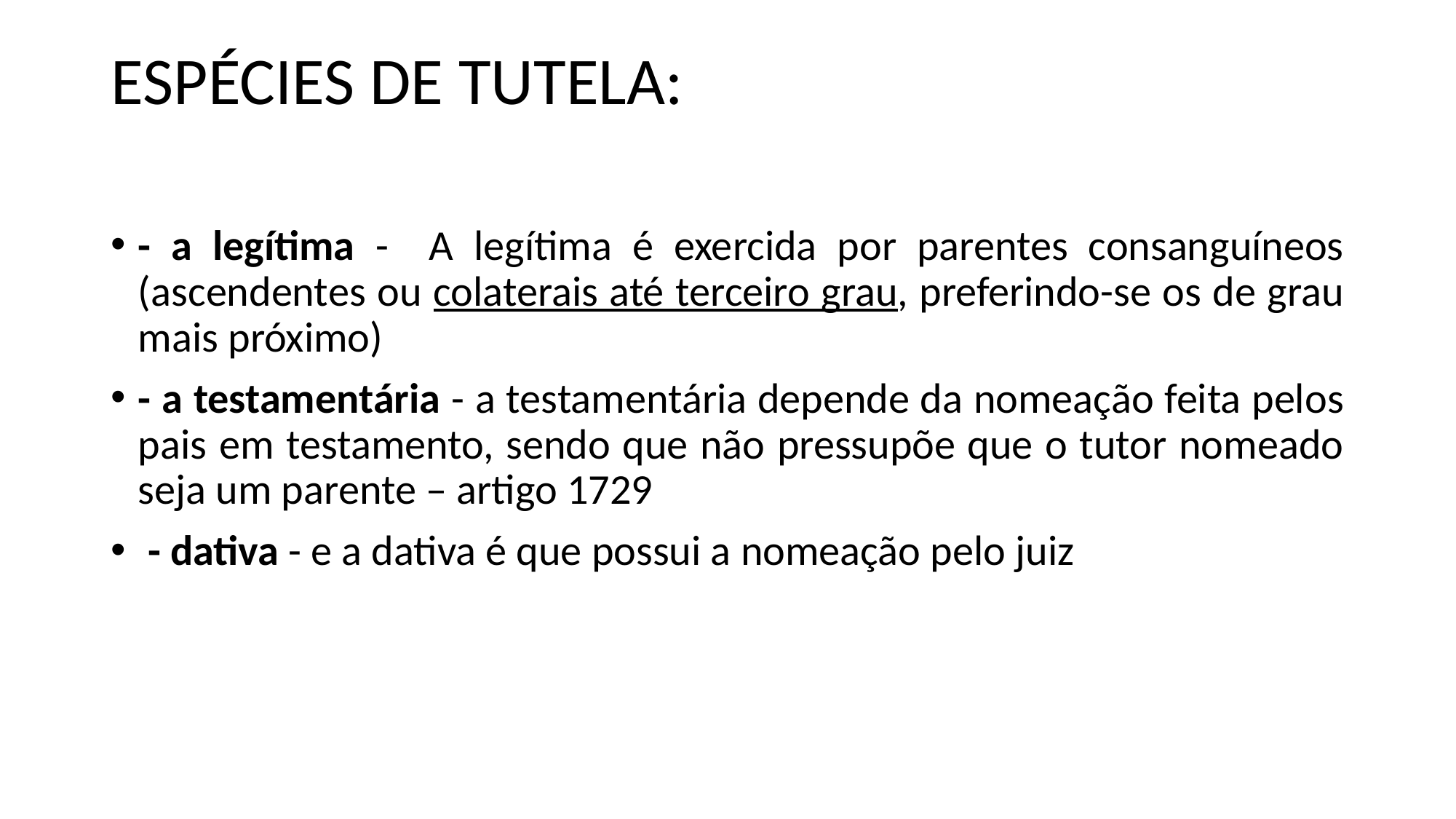

# ESPÉCIES DE TUTELA:
- a legítima -  A legítima é exercida por parentes consanguíneos (ascendentes ou colaterais até terceiro grau, preferindo-se os de grau mais próximo)
- a testamentária - a testamentária depende da nomeação feita pelos pais em testamento, sendo que não pressupõe que o tutor nomeado seja um parente – artigo 1729
 - dativa - e a dativa é que possui a nomeação pelo juiz